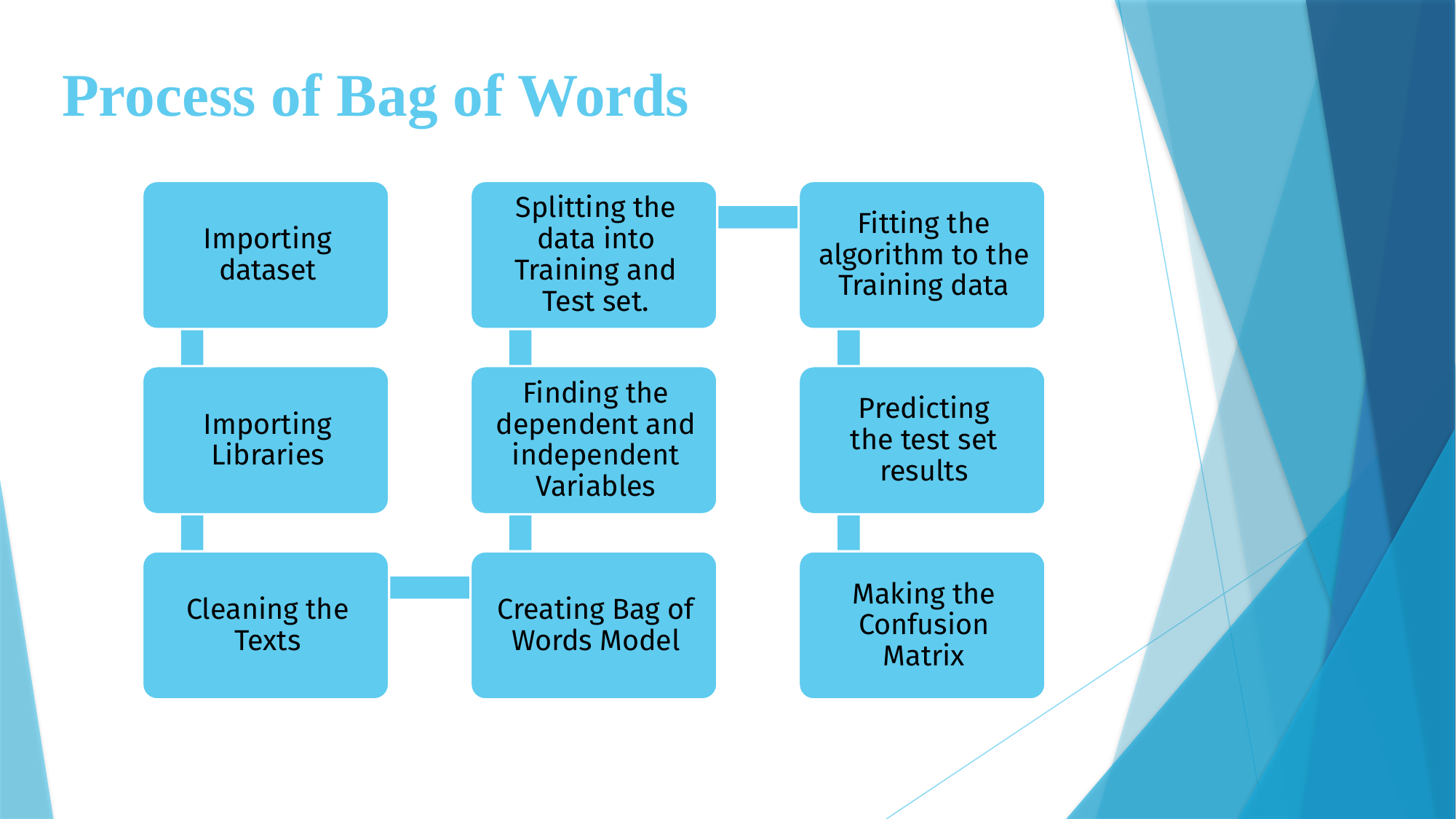

# Process of Bag of Words
Importing dataset
Importing Libraries
Cleaning the Texts
Creating Bag of Words Model
Finding the dependent and independent Variables
Splitting the data into Training and Test set.
Fitting the algorithm to the Training data
Predicting the test set results
Making the Confusion Matrix